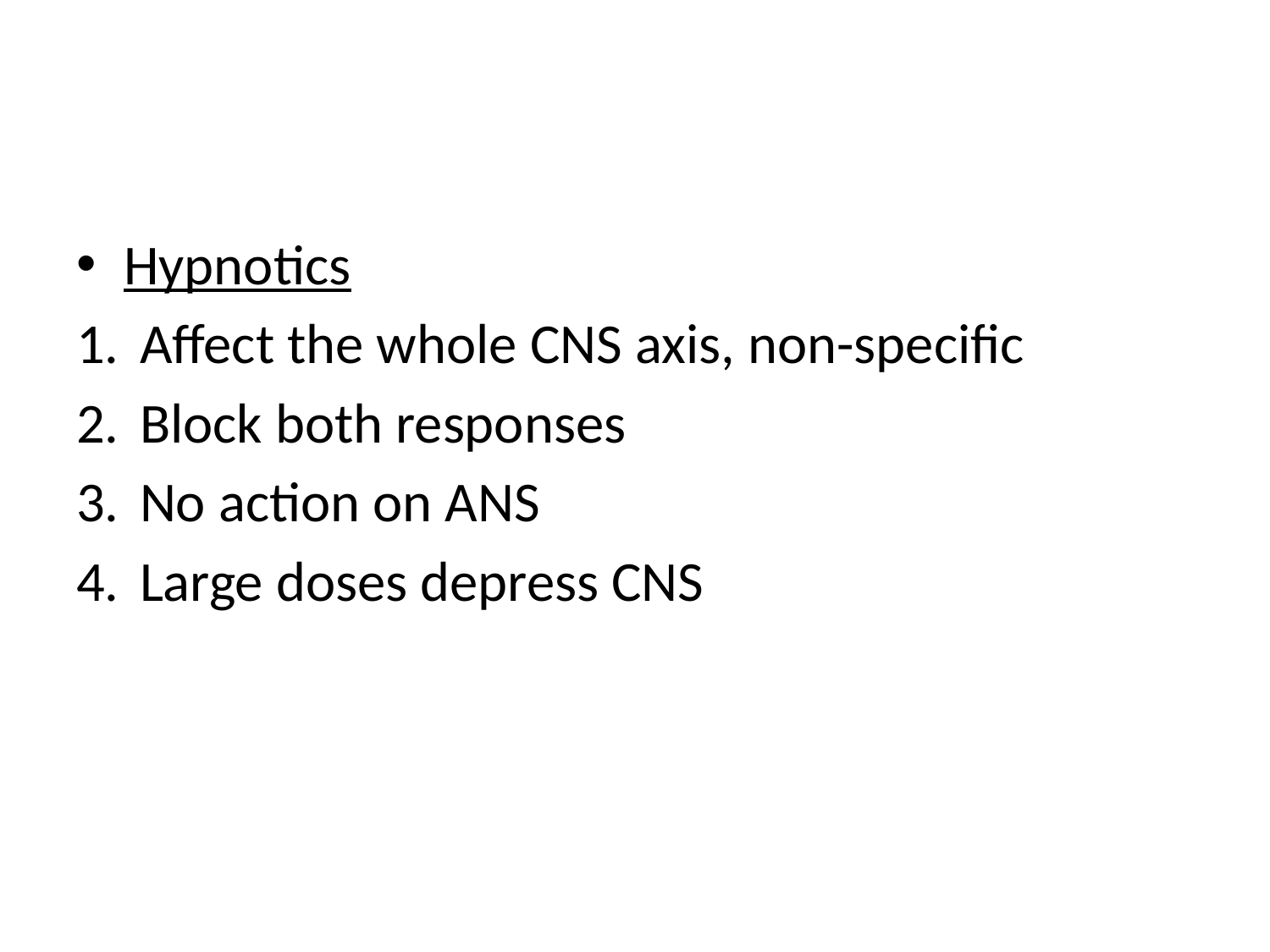

#
Hypnotics
Affect the whole CNS axis, non-specific
Block both responses
No action on ANS
Large doses depress CNS